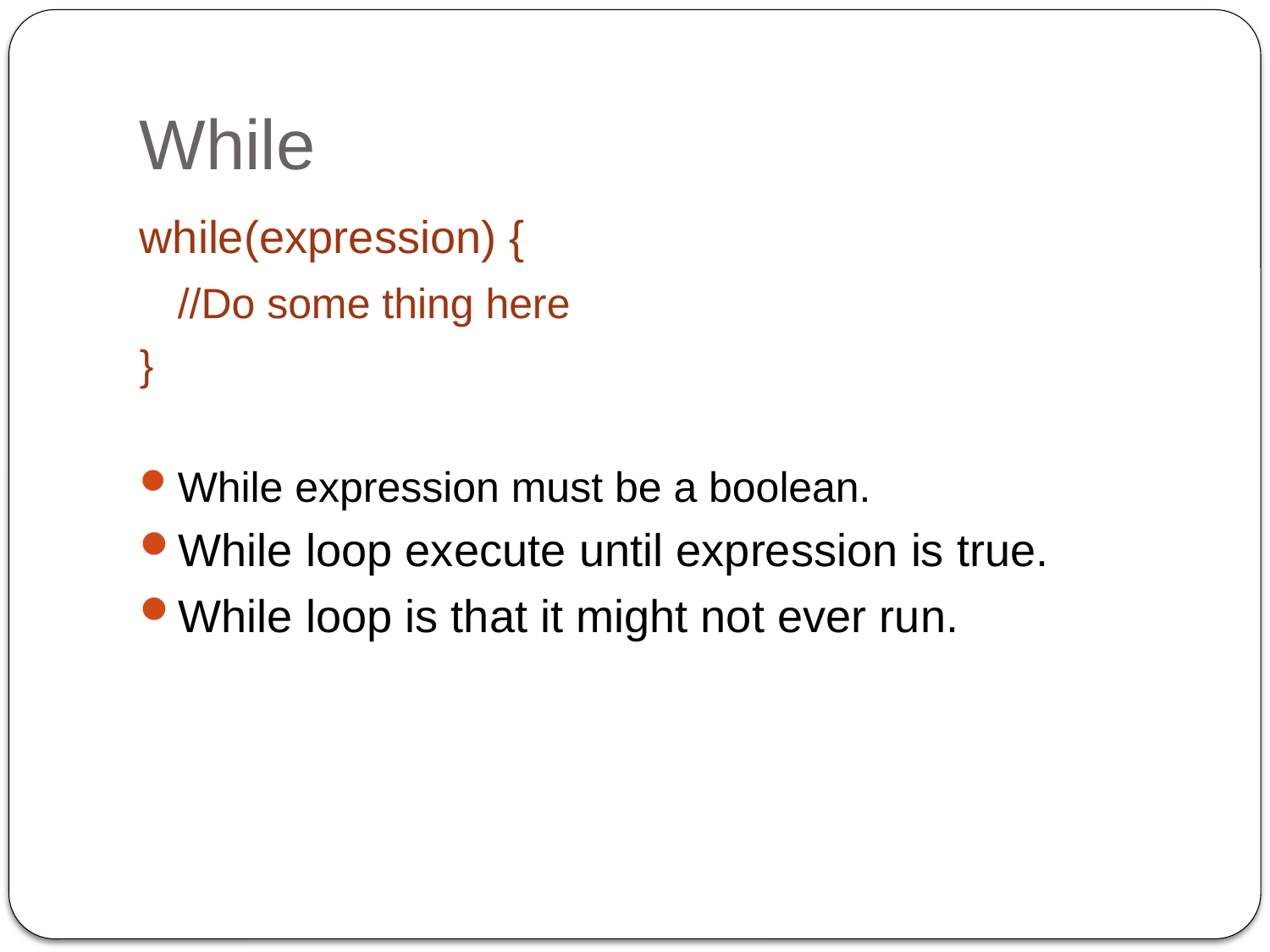

# While
while(expression) {
	//Do some thing here
}

While expression must be a boolean.
While loop execute until expression is true.
While loop is that it might not ever run.